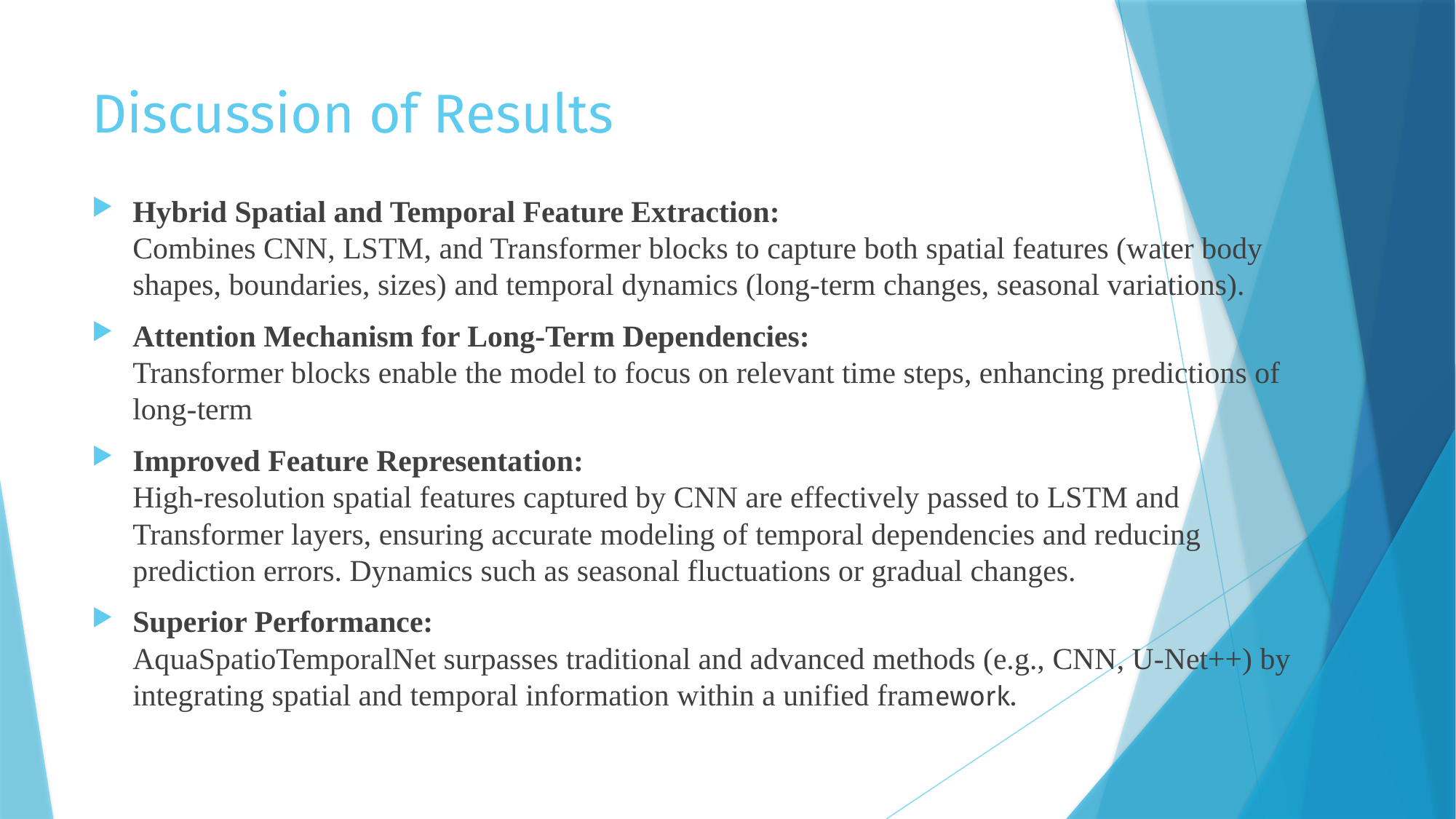

# Discussion of Results
Hybrid Spatial and Temporal Feature Extraction:
Combines CNN, LSTM, and Transformer blocks to capture both spatial features (water body shapes, boundaries, sizes) and temporal dynamics (long-term changes, seasonal variations).
Attention Mechanism for Long-Term Dependencies:
Transformer blocks enable the model to focus on relevant time steps, enhancing predictions of long-term
Improved Feature Representation:
High-resolution spatial features captured by CNN are effectively passed to LSTM and Transformer layers, ensuring accurate modeling of temporal dependencies and reducing prediction errors. Dynamics such as seasonal fluctuations or gradual changes.
Superior Performance:
AquaSpatioTemporalNet surpasses traditional and advanced methods (e.g., CNN, U-Net++) by integrating spatial and temporal information within a unified framework.